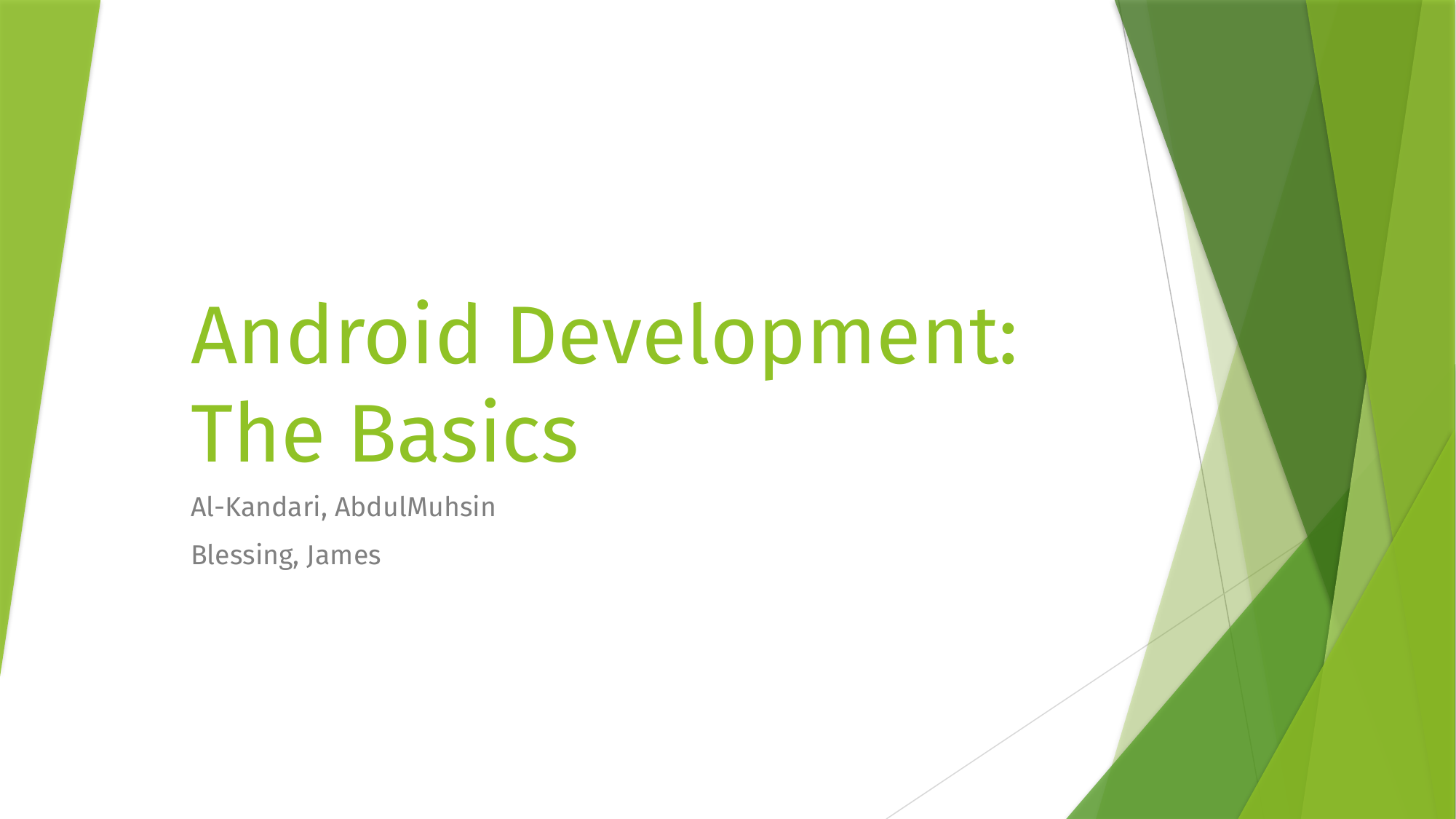

# Android Development: The Basics
Al-Kandari, AbdulMuhsin
Blessing, James